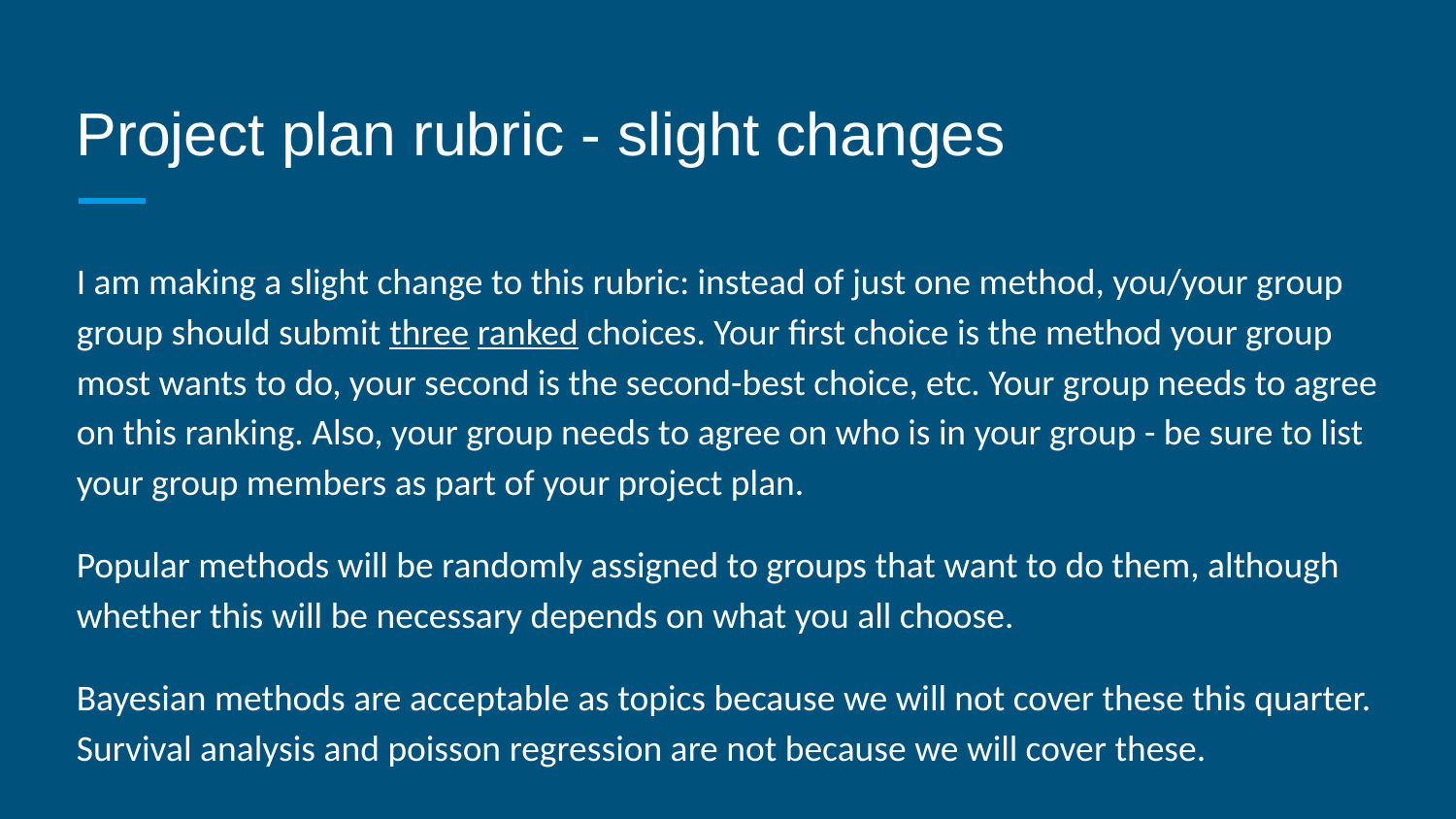

# Project plan rubric - slight changes
I am making a slight change to this rubric: instead of just one method, you/your group group should submit three ranked choices. Your first choice is the method your group most wants to do, your second is the second-best choice, etc. Your group needs to agree on this ranking. Also, your group needs to agree on who is in your group - be sure to list your group members as part of your project plan.
Popular methods will be randomly assigned to groups that want to do them, although whether this will be necessary depends on what you all choose.
Bayesian methods are acceptable as topics because we will not cover these this quarter. Survival analysis and poisson regression are not because we will cover these.